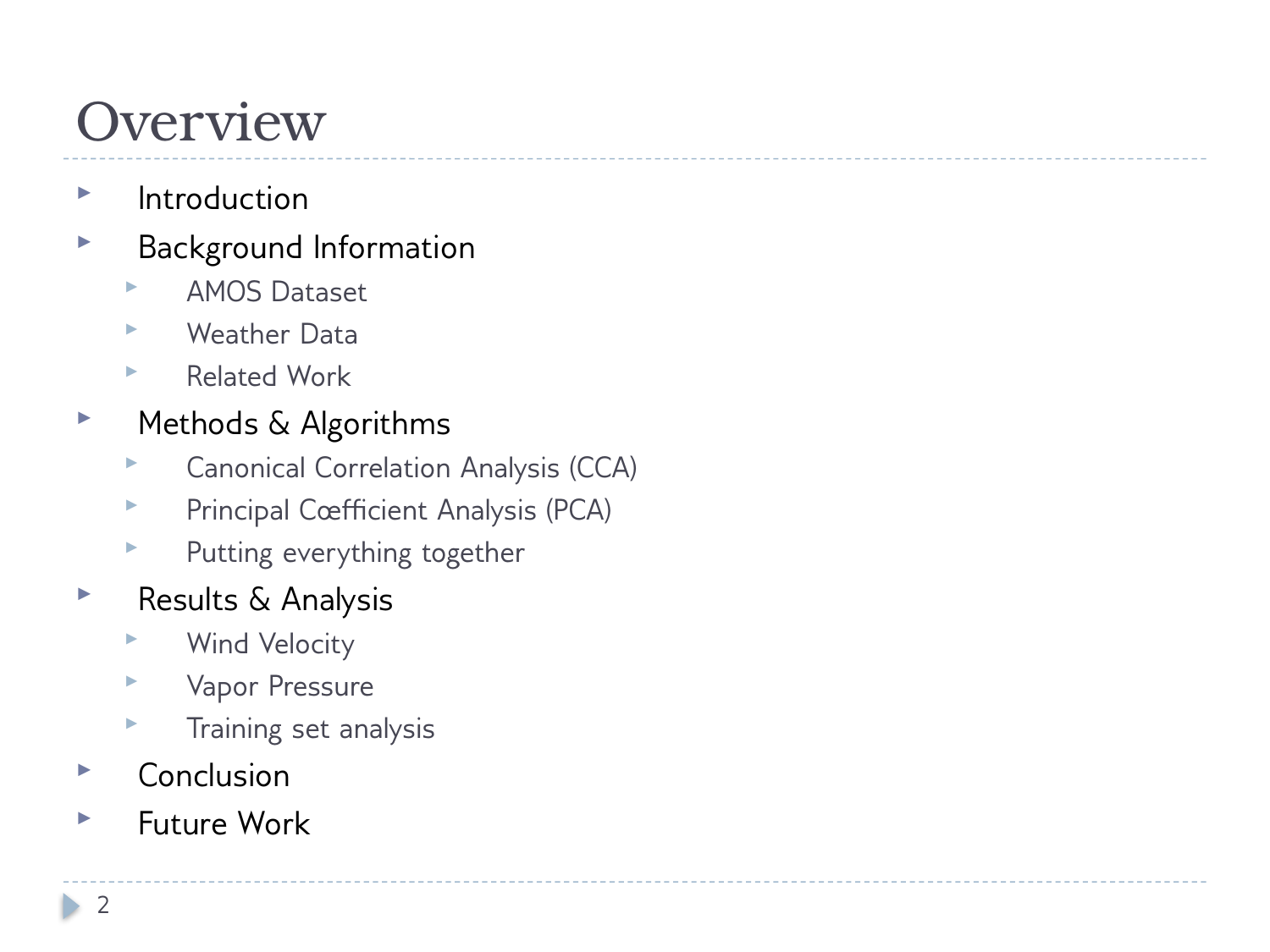

# Overview
Introduction
Background Information
AMOS Dataset
Weather Data
Related Work
Methods & Algorithms
Canonical Correlation Analysis (CCA)
Principal Coefficient Analysis (PCA)
Putting everything together
Results & Analysis
Wind Velocity
Vapor Pressure
Training set analysis
Conclusion
Future Work
2